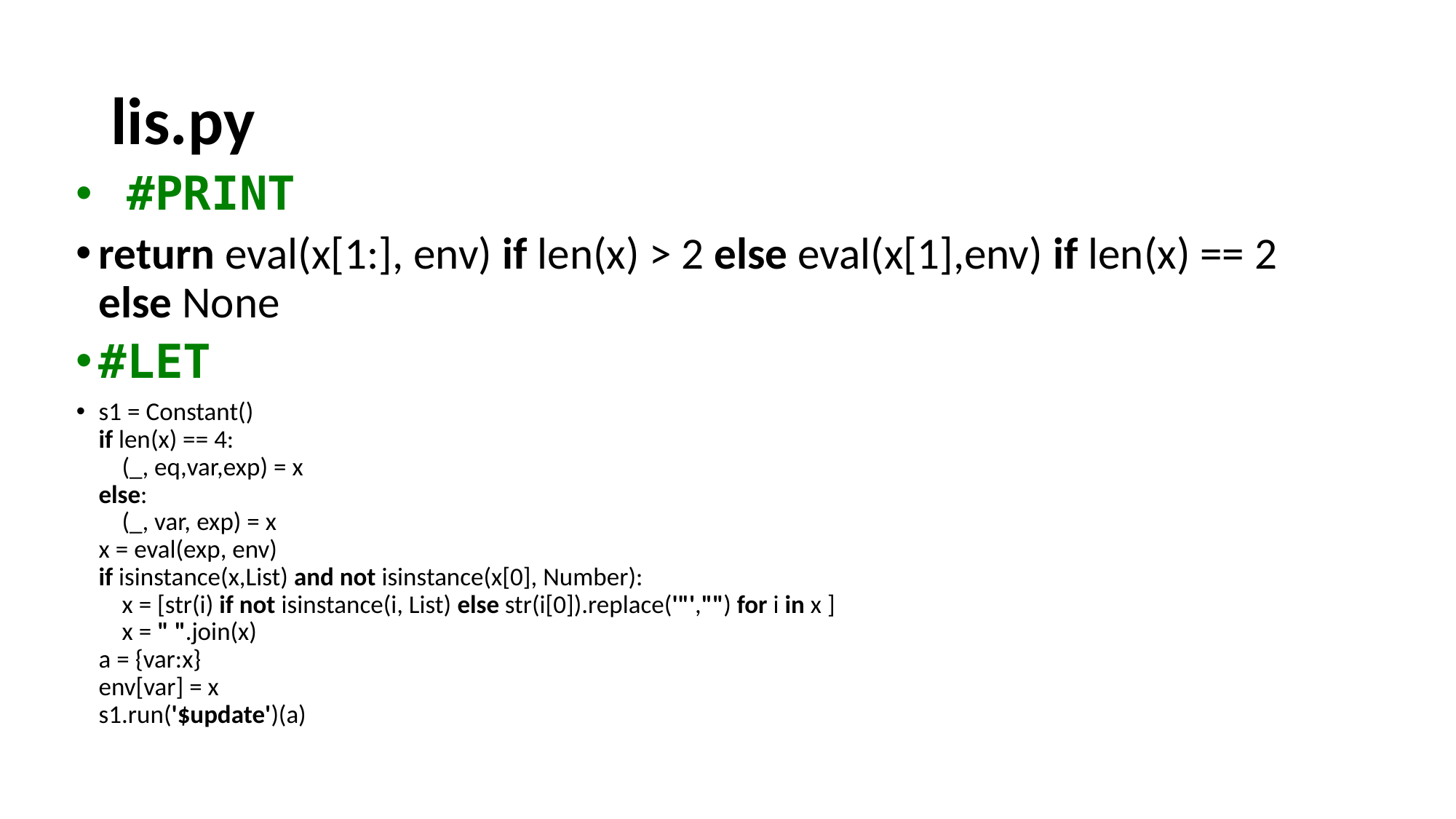

# lis.py
 #PRINT
return eval(x[1:], env) if len(x) > 2 else eval(x[1],env) if len(x) == 2 else None
#LET
s1 = Constant()
if len(x) == 4:
    (_, eq,var,exp) = x
else:
    (_, var, exp) = x
x = eval(exp, env)
if isinstance(x,List) and not isinstance(x[0], Number):
    x = [str(i) if not isinstance(i, List) else str(i[0]).replace('"',"") for i in x ]
    x = " ".join(x)
a = {var:x}
env[var] = x
s1.run('$update')(a)